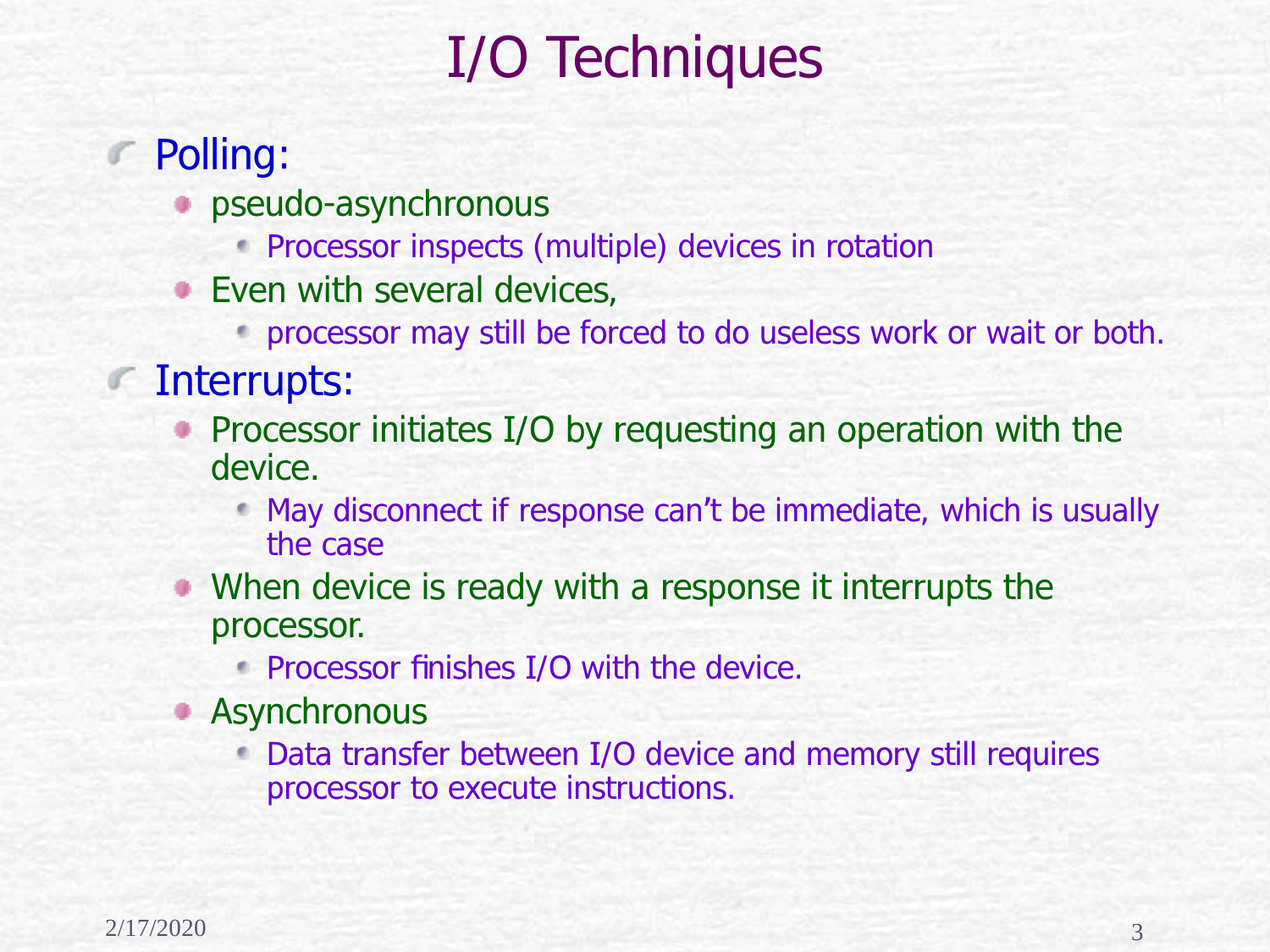

# I/O Techniques
Polling:
pseudo-asynchronous
Processor inspects (multiple) devices in rotation
Even with several devices,
processor may still be forced to do useless work or wait or both.
Interrupts:
Processor initiates I/O by requesting an operation with the device.
May disconnect if response can’t be immediate, which is usually the case
When device is ready with a response it interrupts the processor.
Processor finishes I/O with the device.
Asynchronous
Data transfer between I/O device and memory still requires processor to execute instructions.

2/17/2020
3